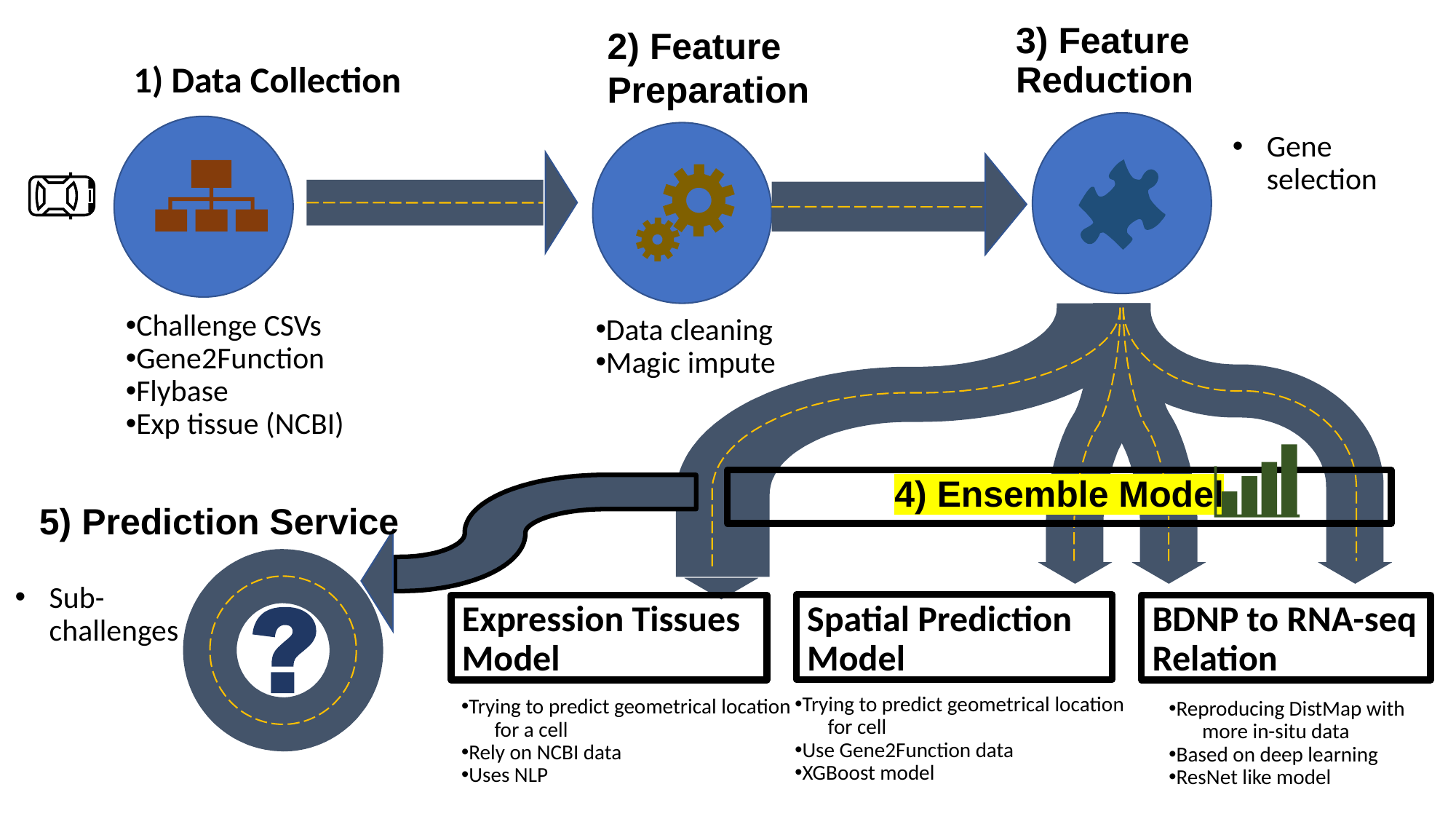

3) Feature Reduction
2) Feature Preparation
1) Data Collection

Gene selection

Challenge CSVs
Gene2Function
Flybase
Exp tissue (NCBI)
Data cleaning
Magic impute

4) Ensemble Model

5) Prediction Service

Sub-challenges
Spatial Prediction Model
Expression Tissues Model
BDNP to RNA-seq Relation

Trying to predict geometrical location
       for cell
Use Gene2Function data
XGBoost model
Trying to predict geometrical location
       for a cell
Rely on NCBI data
Uses NLP
Reproducing DistMap with
       more in-situ data
Based on deep learning
ResNet like model